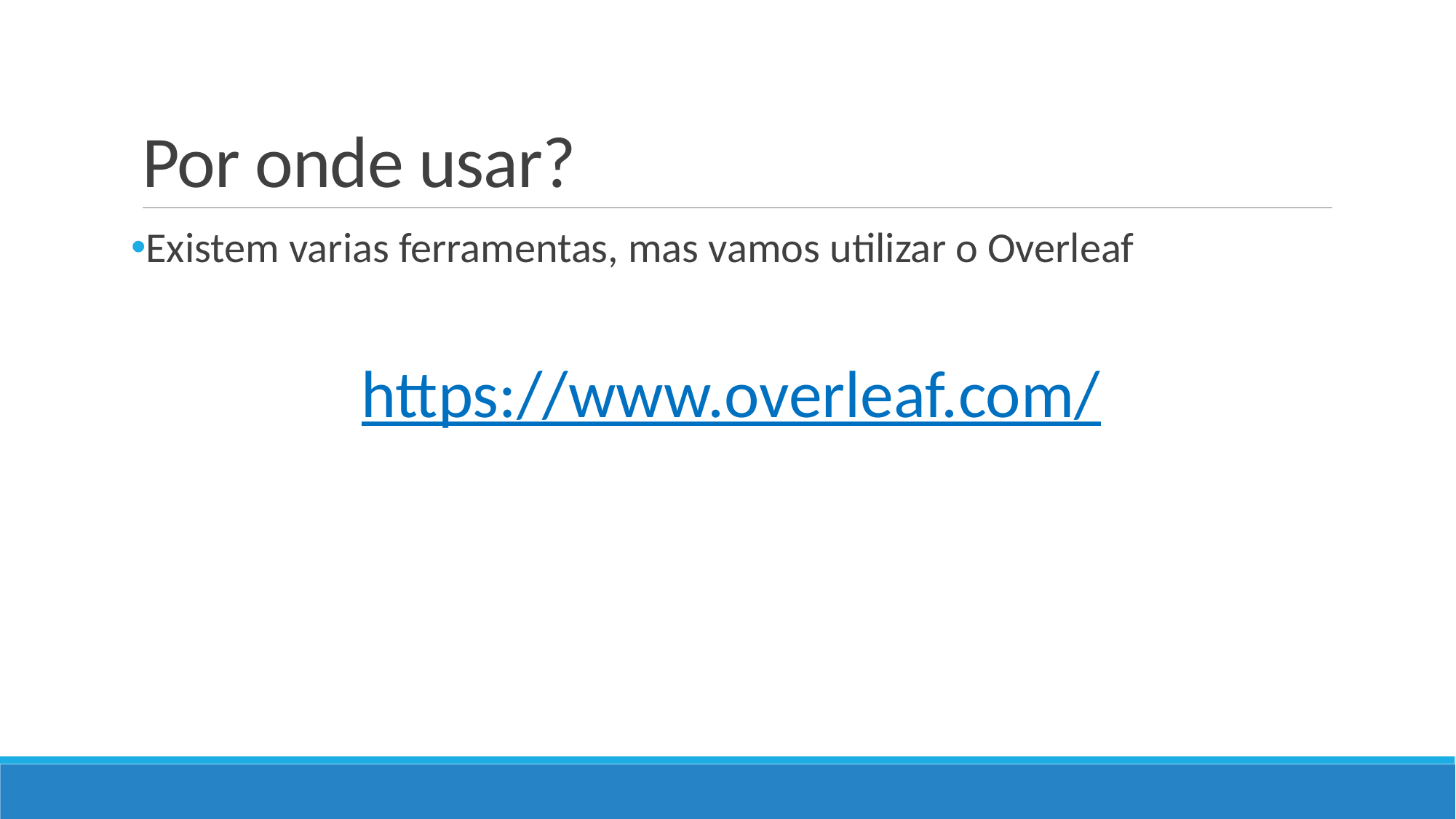

# Por onde usar?
Existem varias ferramentas, mas vamos utilizar o Overleaf

https://www.overleaf.com/